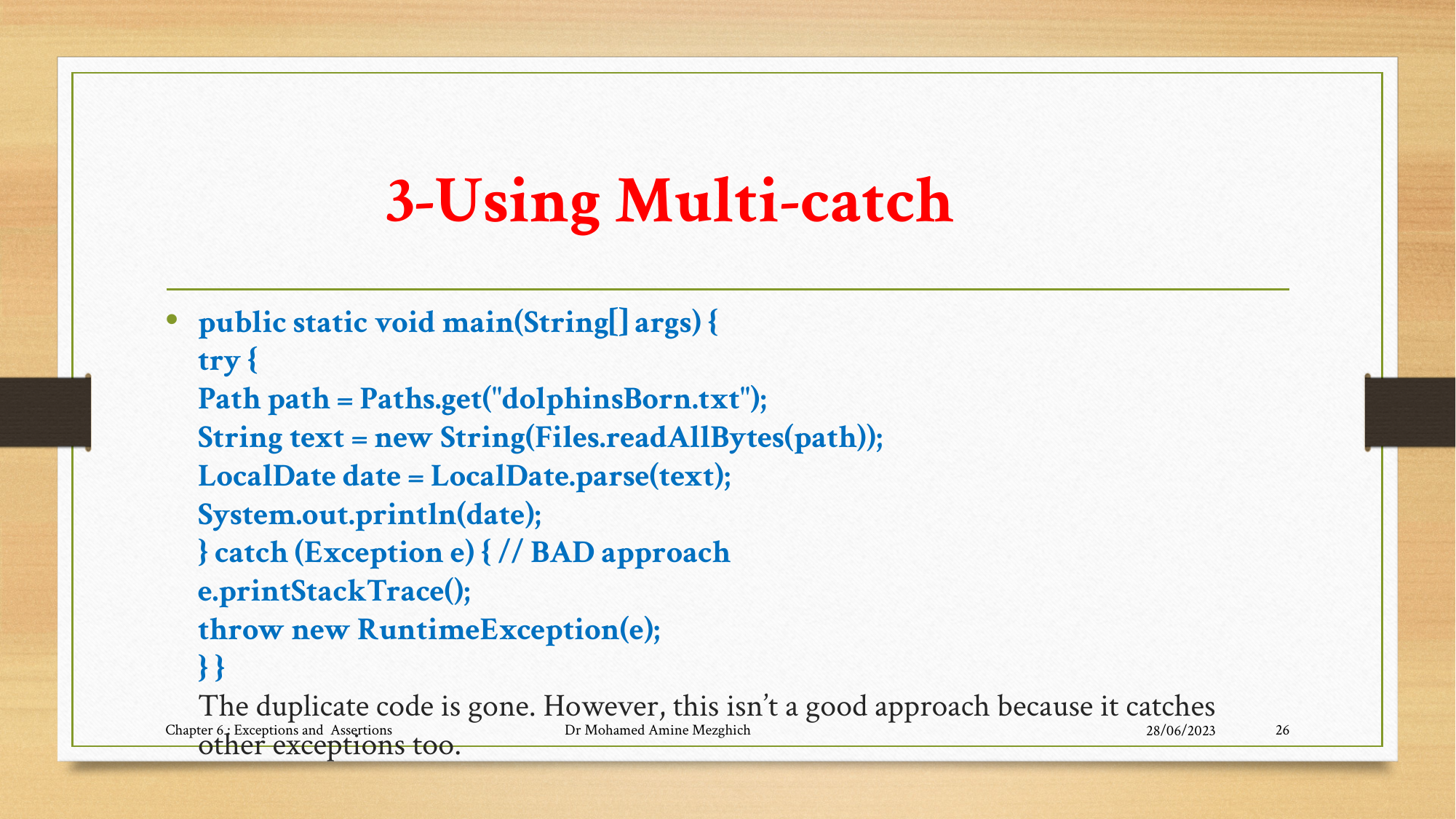

# 3-Using Multi-catch
public static void main(String[] args) {
try {
Path path = Paths.get("dolphinsBorn.txt");
String text = new String(Files.readAllBytes(path));
LocalDate date = LocalDate.parse(text);
System.out.println(date);
} catch (Exception e) { // BAD approach
e.printStackTrace();
throw new RuntimeException(e);
} }
The duplicate code is gone. However, this isn’t a good approach because it catches
other exceptions too.
Chapter 6 : Exceptions and  Assertions                                                  Dr Mohamed Amine Mezghich
28/06/2023
26